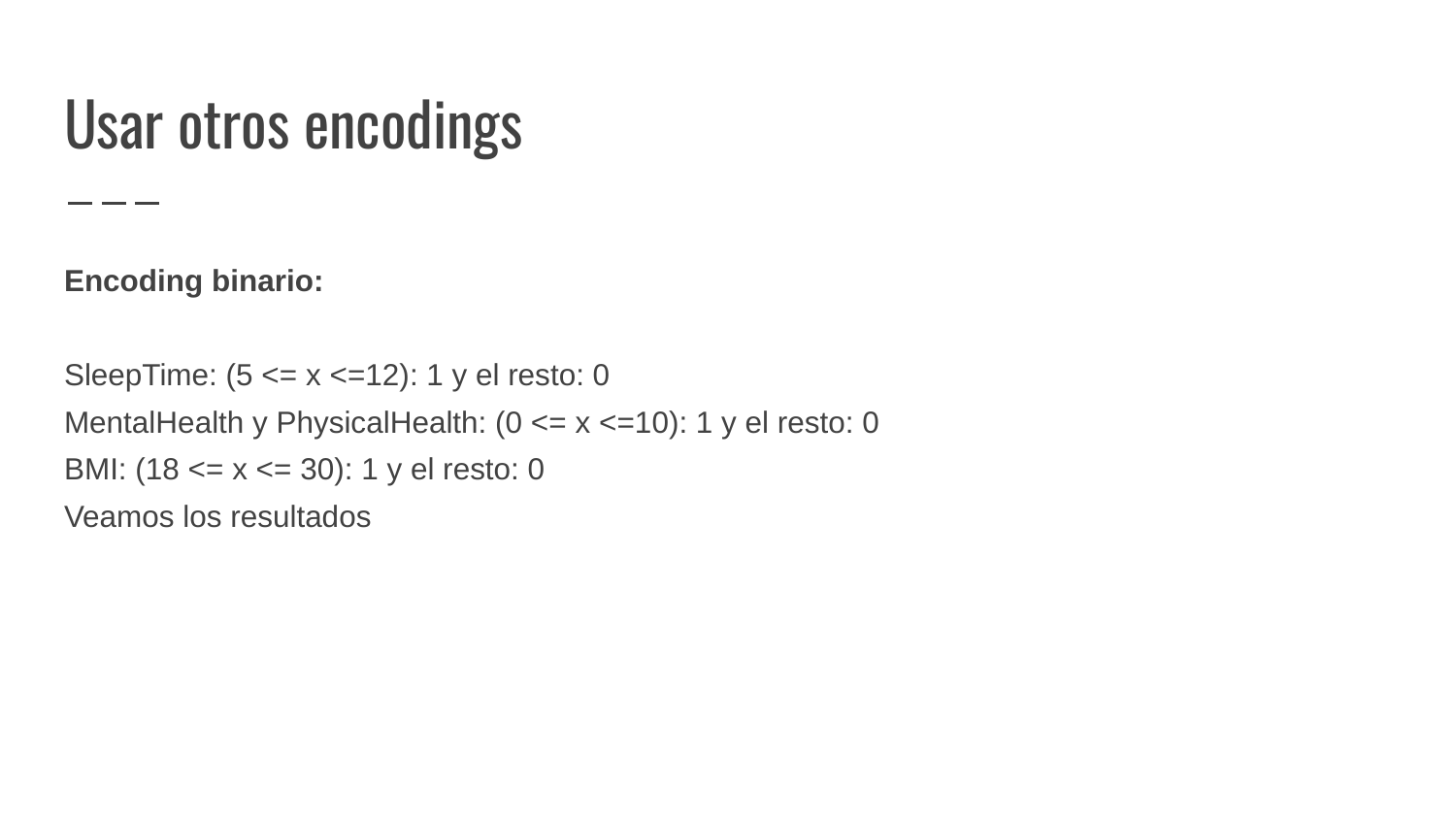

# Usar otros encodings
Encoding binario:

SleepTime: (5 <= x <=12): 1 y el resto: 0
MentalHealth y PhysicalHealth: (0 <= x <=10): 1 y el resto: 0
BMI: (18 <= x <= 30): 1 y el resto: 0
Veamos los resultados